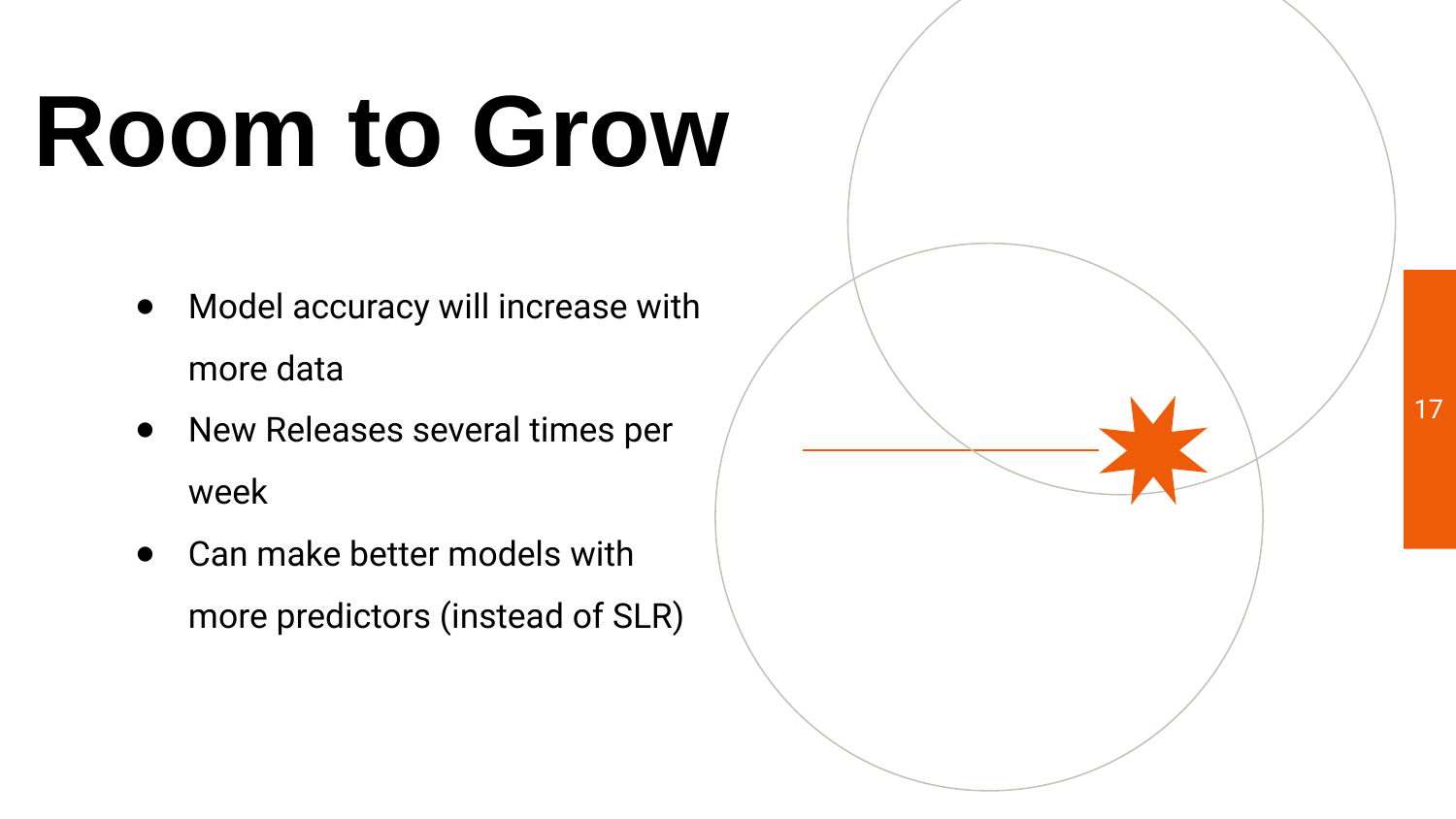

# Room to Grow
Model accuracy will increase with more data
New Releases several times per week
Can make better models with more predictors (instead of SLR)
17